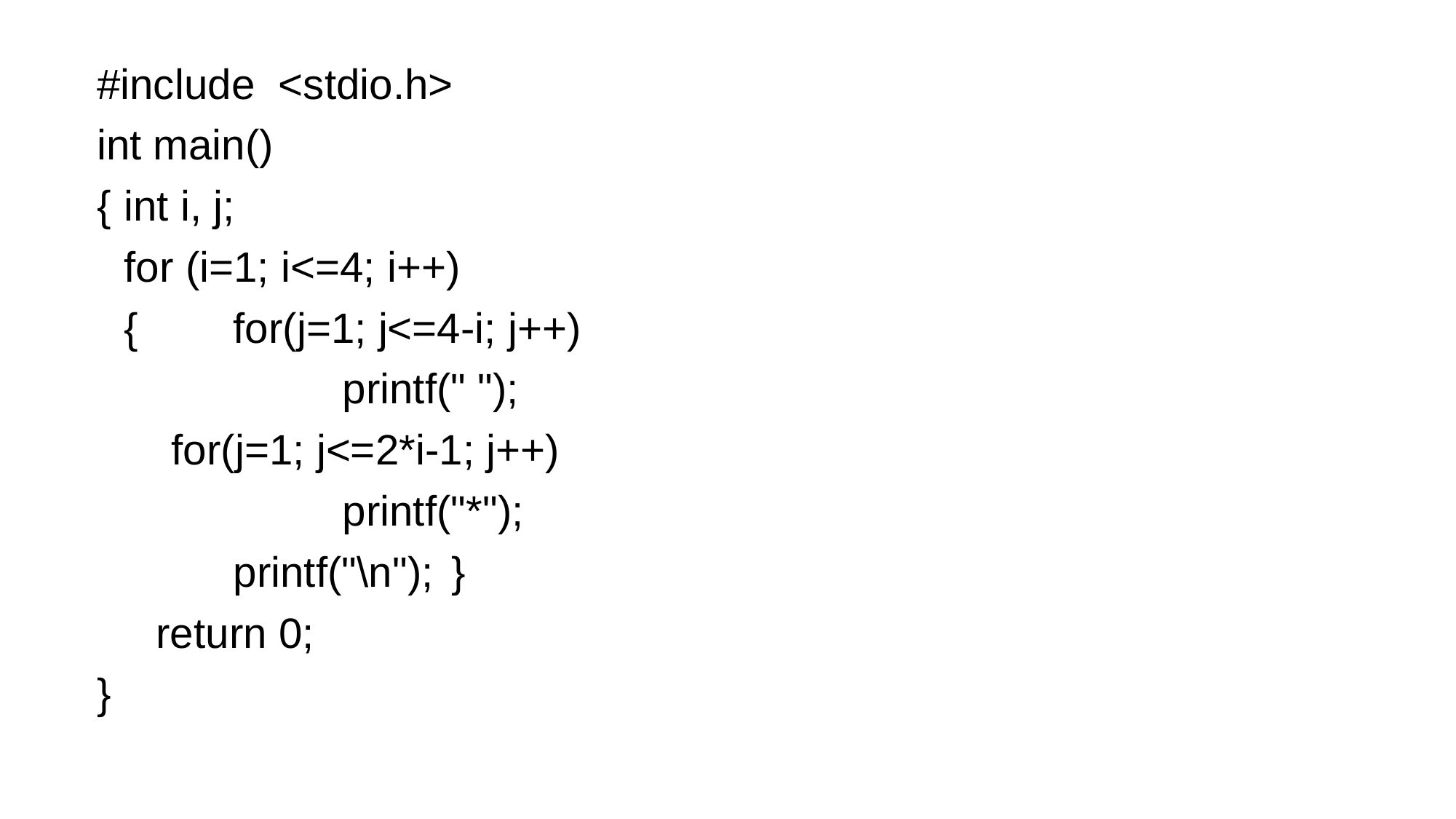

#include  <stdio.h>
int main()
{ 	int i, j;
	for (i=1; i<=4; i++)
	{ 	for(j=1; j<=4-i; j++)
			printf(" ");
	    for(j=1; j<=2*i-1; j++)
			printf("*");
		printf("\n"); 	}
     return 0;
}